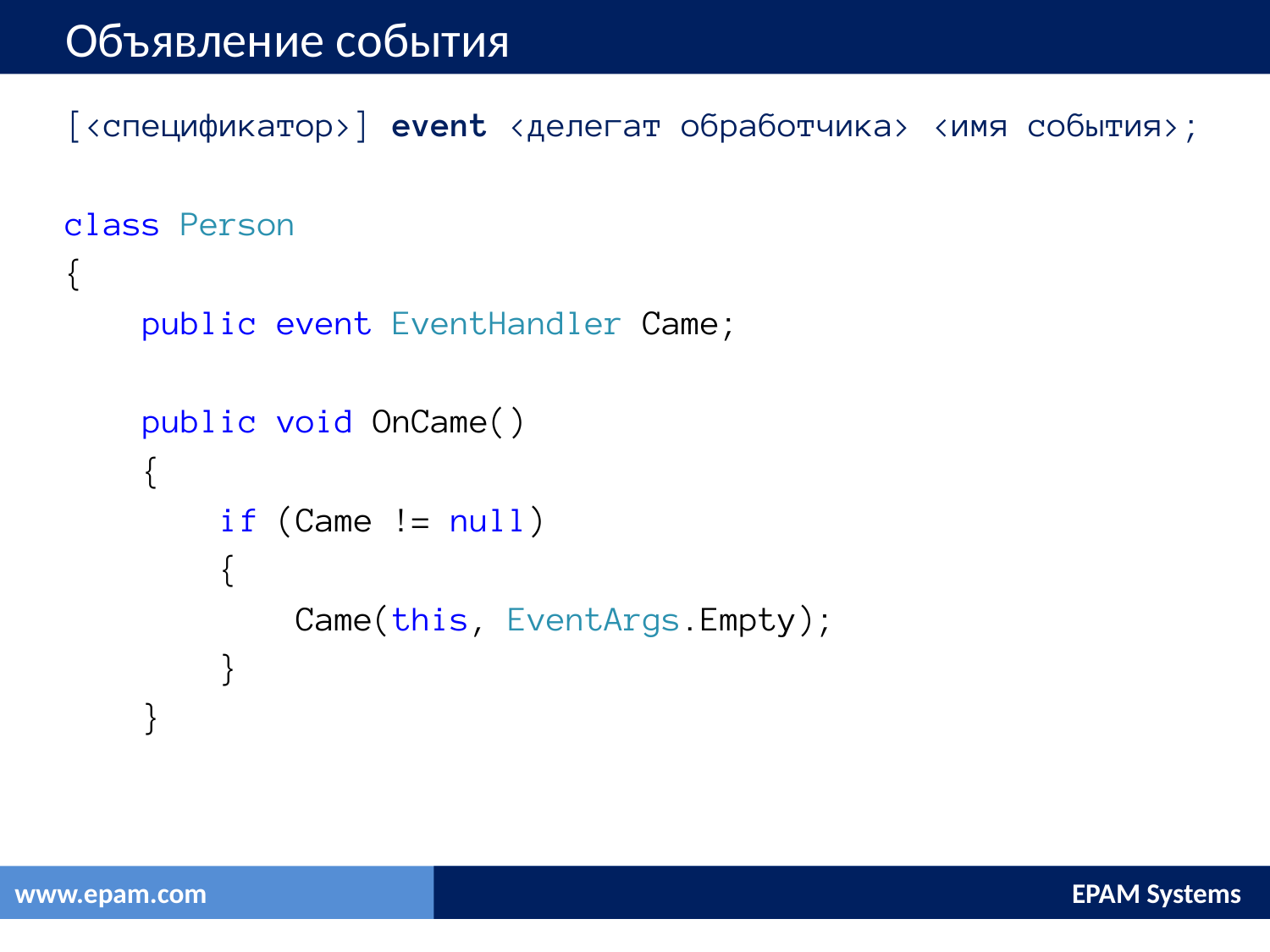

# Объявление события
[<спецификатор>] event <делегат обработчика> <имя события>;

class Person
{
    public event EventHandler Came;

    public void OnCame()
    {
        if (Came != null)
        {
            Came(this, EventArgs.Empty);
        }
    }